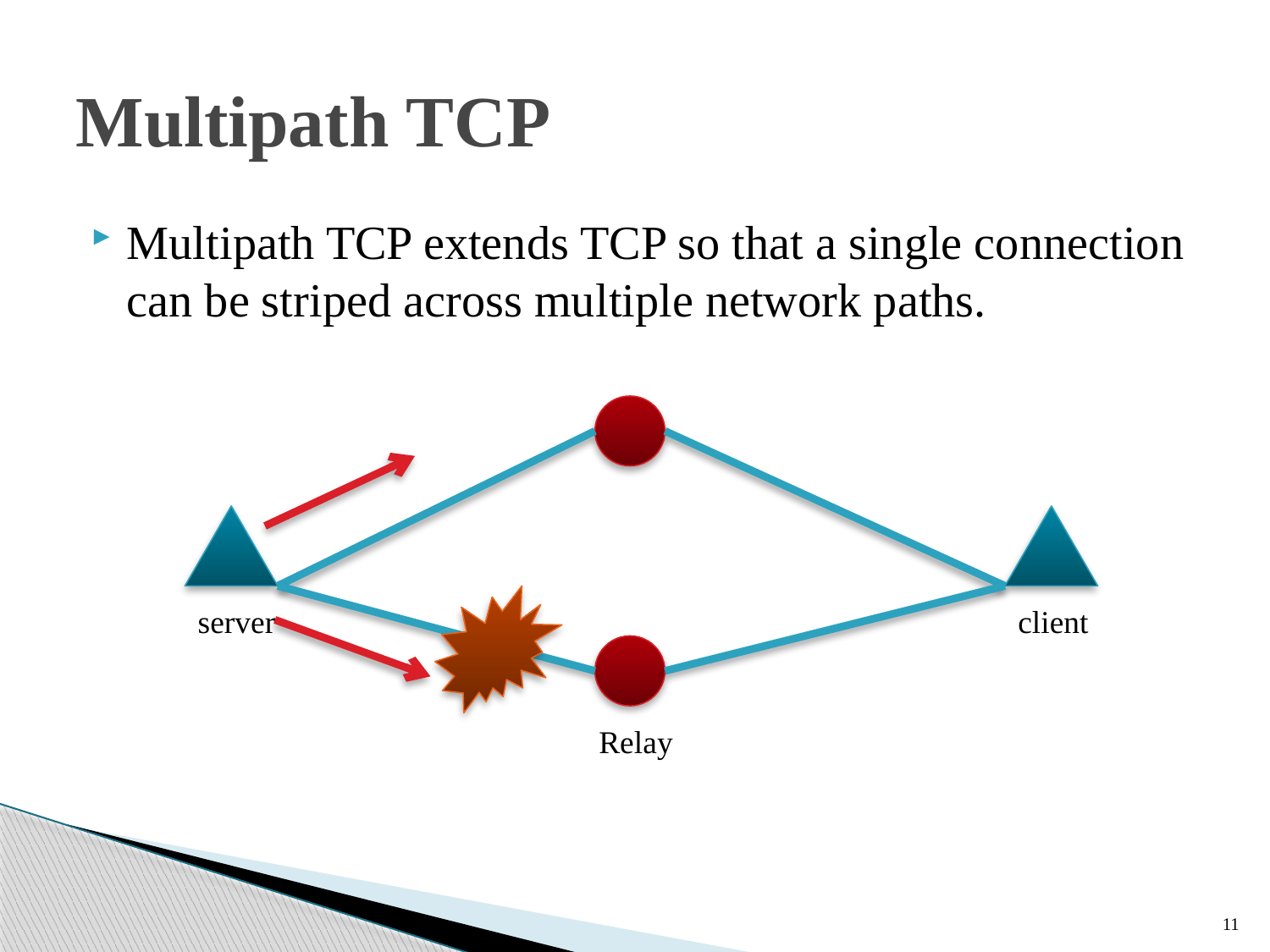

# Multipath TCP
Multipath TCP extends TCP so that a single connection can be striped across multiple network paths.

server
client

Relay
11